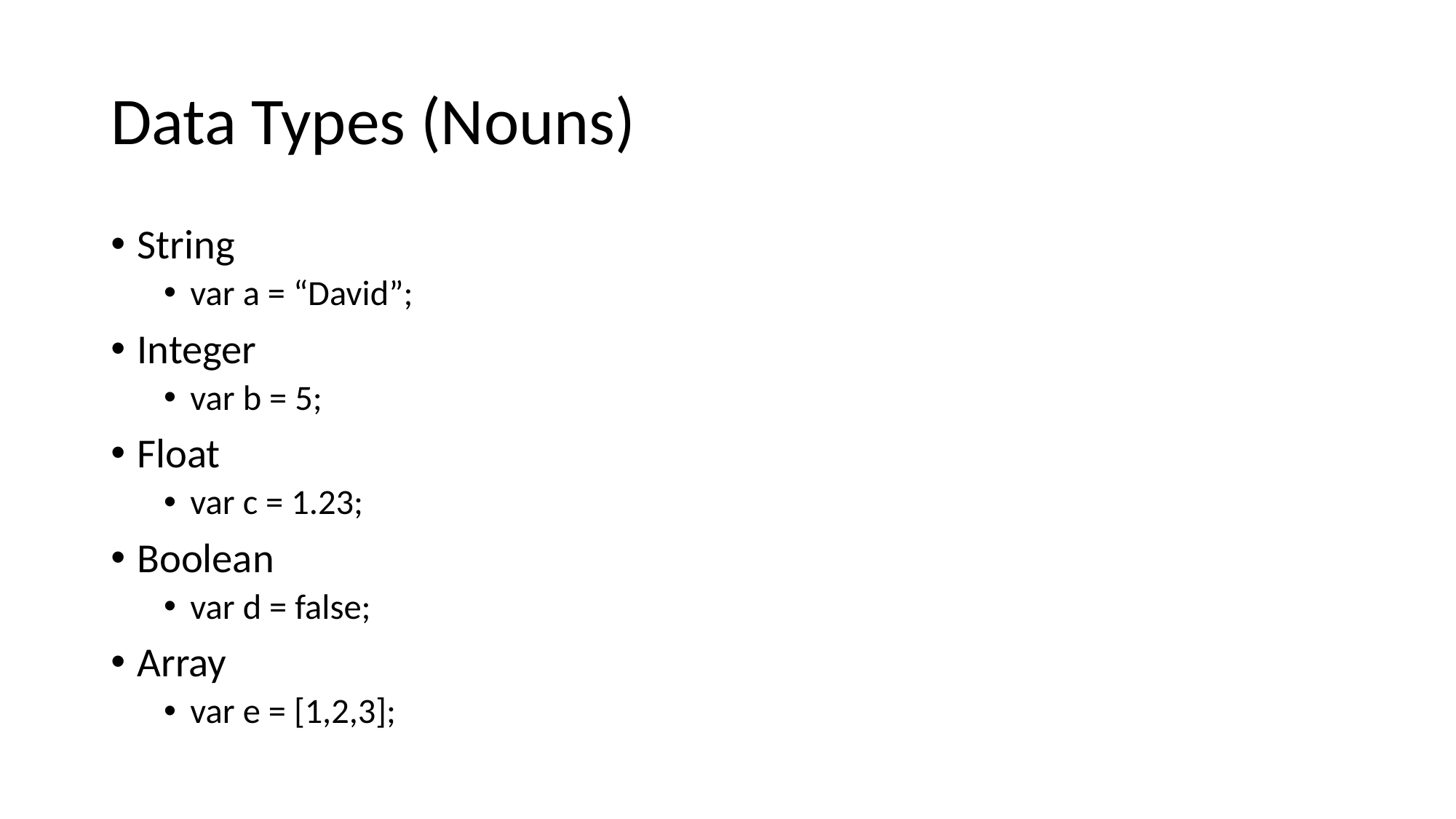

# Data Types (Nouns)
String
var a = “David”;
Integer
var b = 5;
Float
var c = 1.23;
Boolean
var d = false;
Array
var e = [1,2,3];